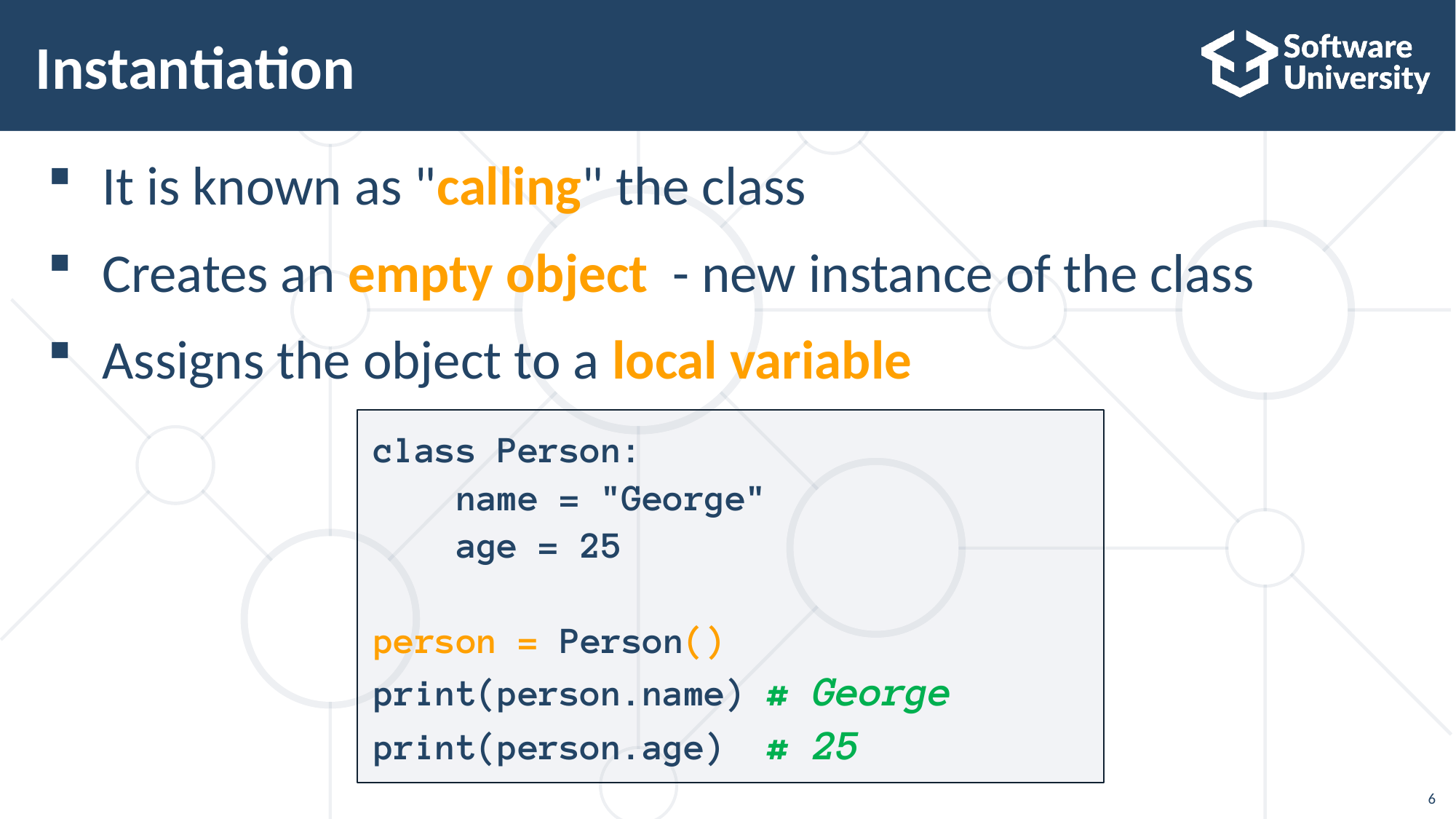

# Instantiation
It is known as "calling" the class
Creates an empty object  - new instance of the class
Assigns the object to a local variable
class Person:
    name = "George"
    age = 25

person = Person()
print(person.name) # George
print(person.age)  # 25
6